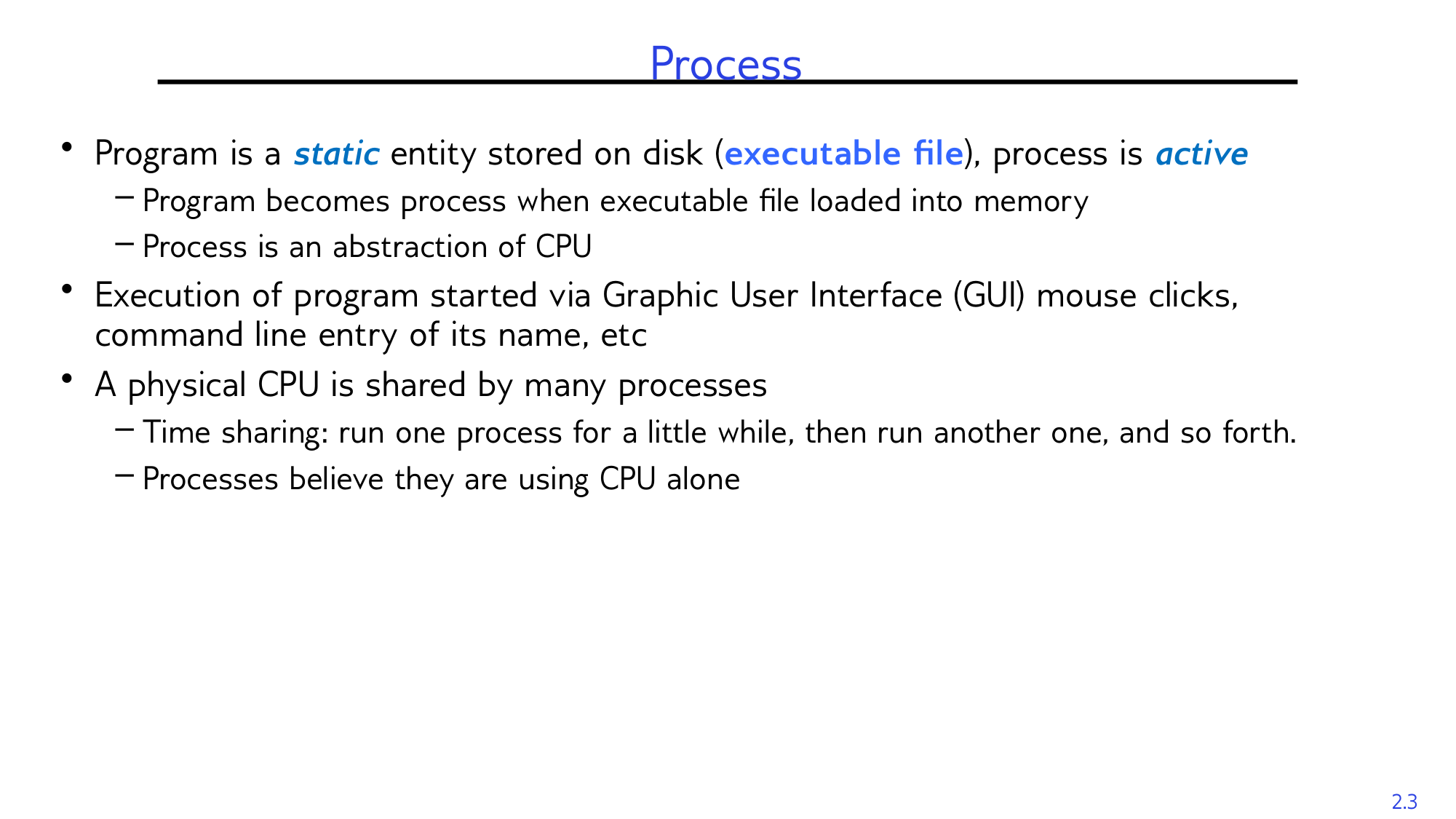

# Process
Program is a static entity stored on disk (executable file), process is active
Program becomes process when executable file loaded into memory
Process is an abstraction of CPU
Execution of program started via Graphic User Interface (GUI) mouse clicks, command line entry of its name, etc
A physical CPU is shared by many processes
Time sharing: run one process for a little while, then run another one, and so forth.
Processes believe they are using CPU alone